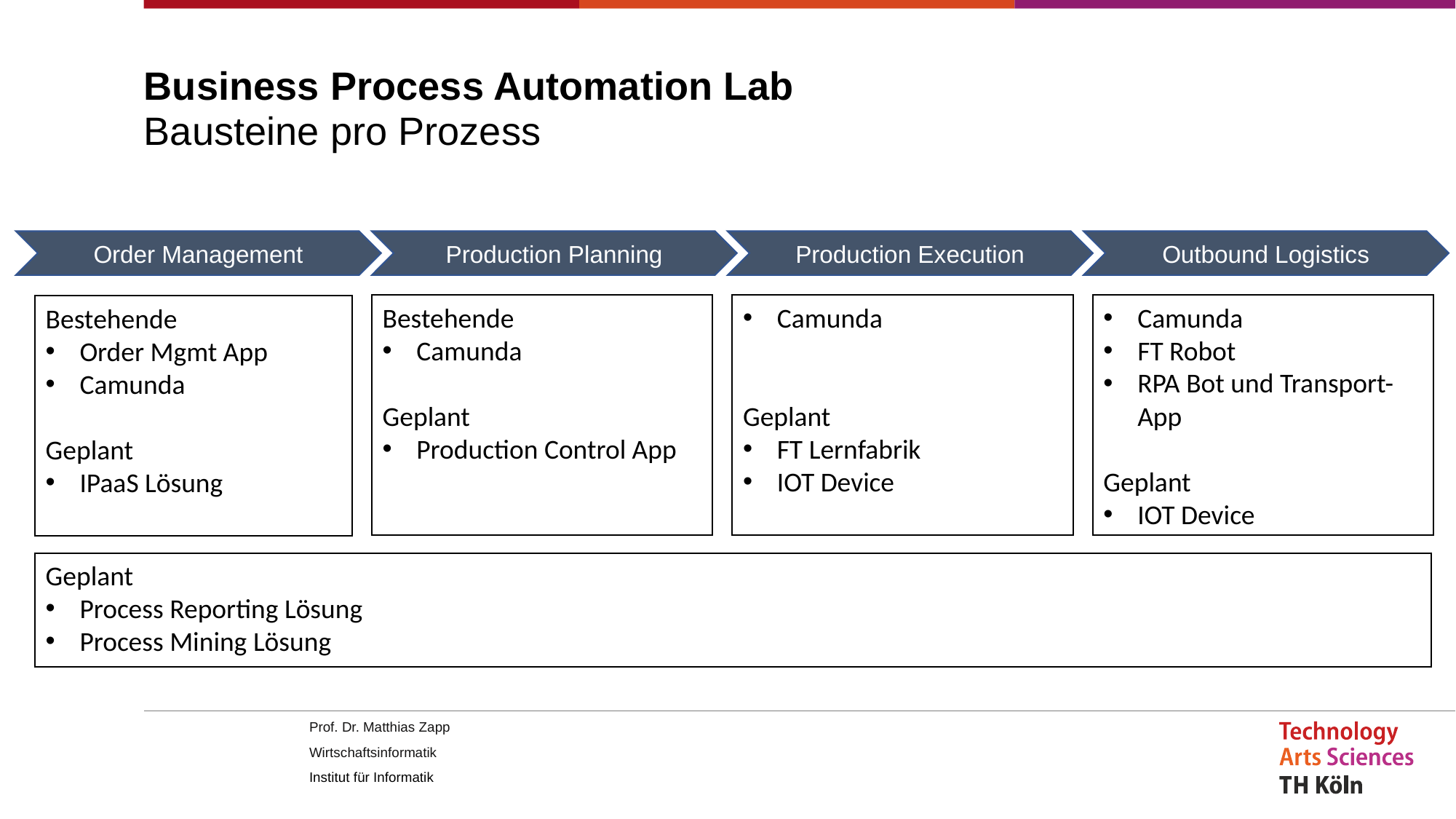

# Business Process Automation Lab Bausteine pro Prozess
Production Planning
Order Management
Production Execution
Outbound Logistics
Bestehende
Camunda

Geplant
Production Control App
Camunda

Geplant
FT Lernfabrik
IOT Device
Camunda
FT Robot
RPA Bot und Transport-App

Geplant
IOT Device
Bestehende
Order Mgmt App
Camunda

Geplant
IPaaS Lösung

Geplant
Process Reporting Lösung
Process Mining Lösung